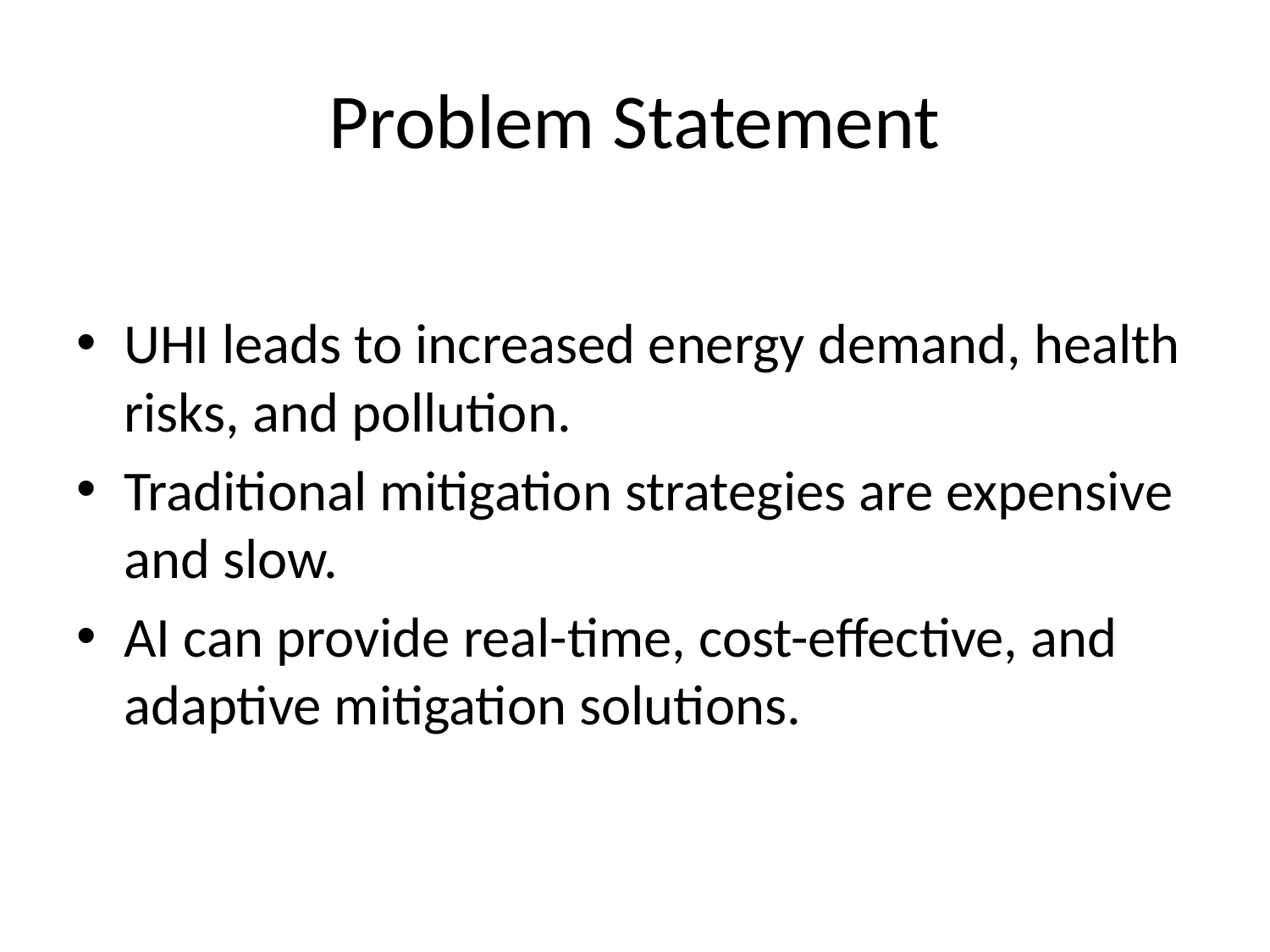

# Problem Statement

UHI leads to increased energy demand, health risks, and pollution.
Traditional mitigation strategies are expensive and slow.
AI can provide real-time, cost-effective, and adaptive mitigation solutions.